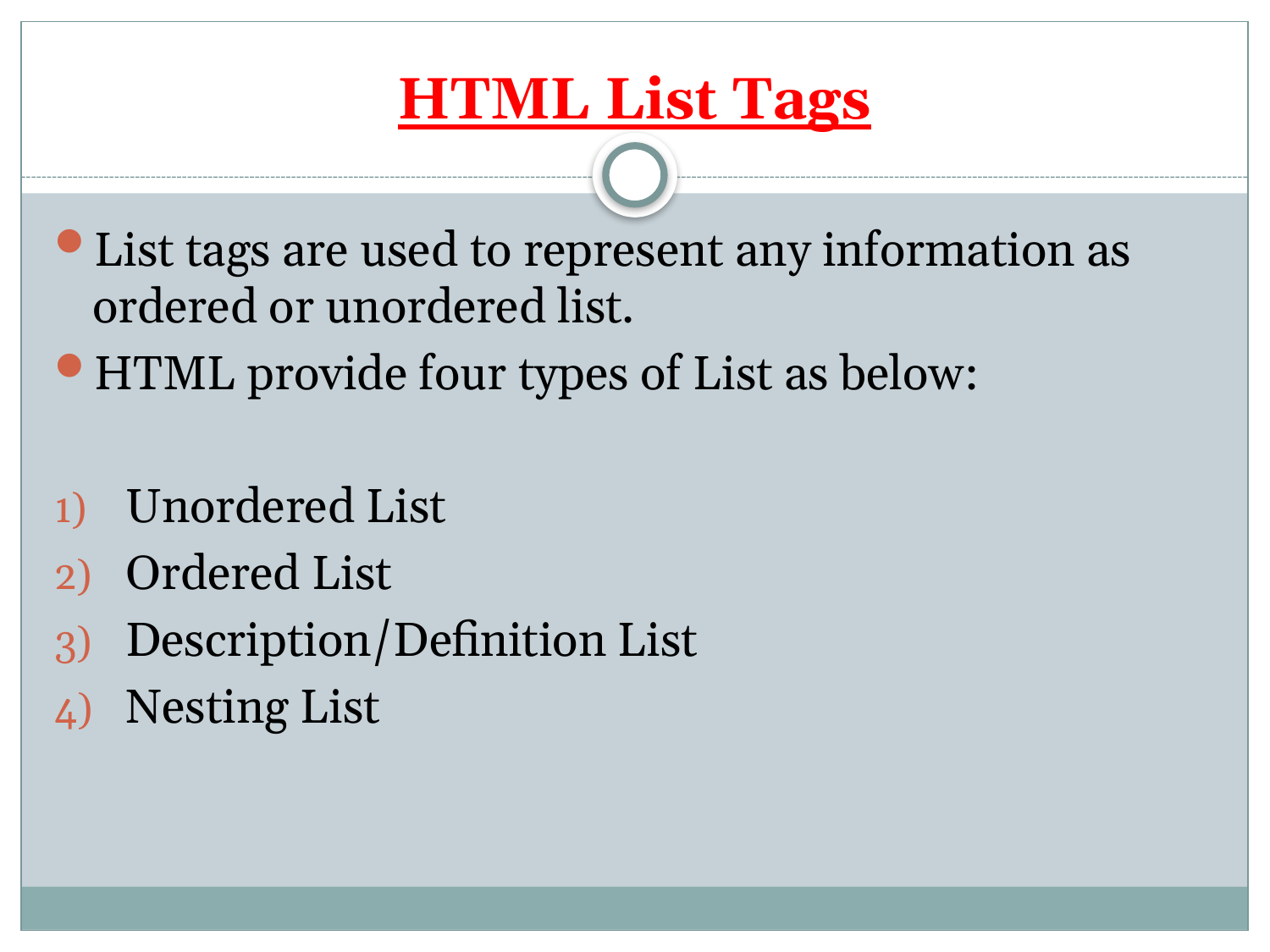

# HTML List Tags
List tags are used to represent any information as ordered or unordered list.
HTML provide four types of List as below:

Unordered List
Ordered List
Description/Definition List
Nesting List